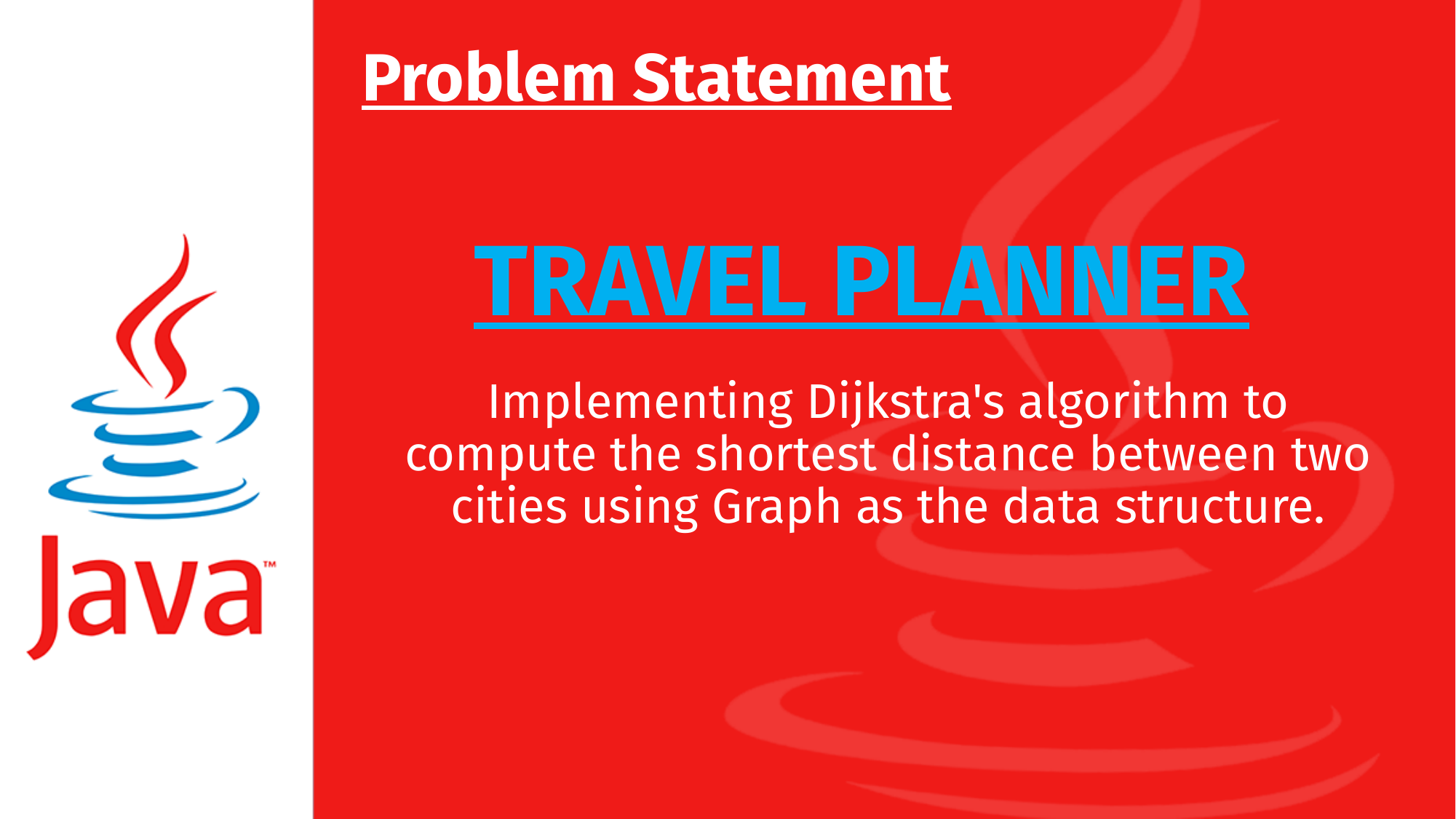

# Problem Statement
TRAVEL PLANNER
Implementing Dijkstra's algorithm to compute the shortest distance between two cities using Graph as the data structure.